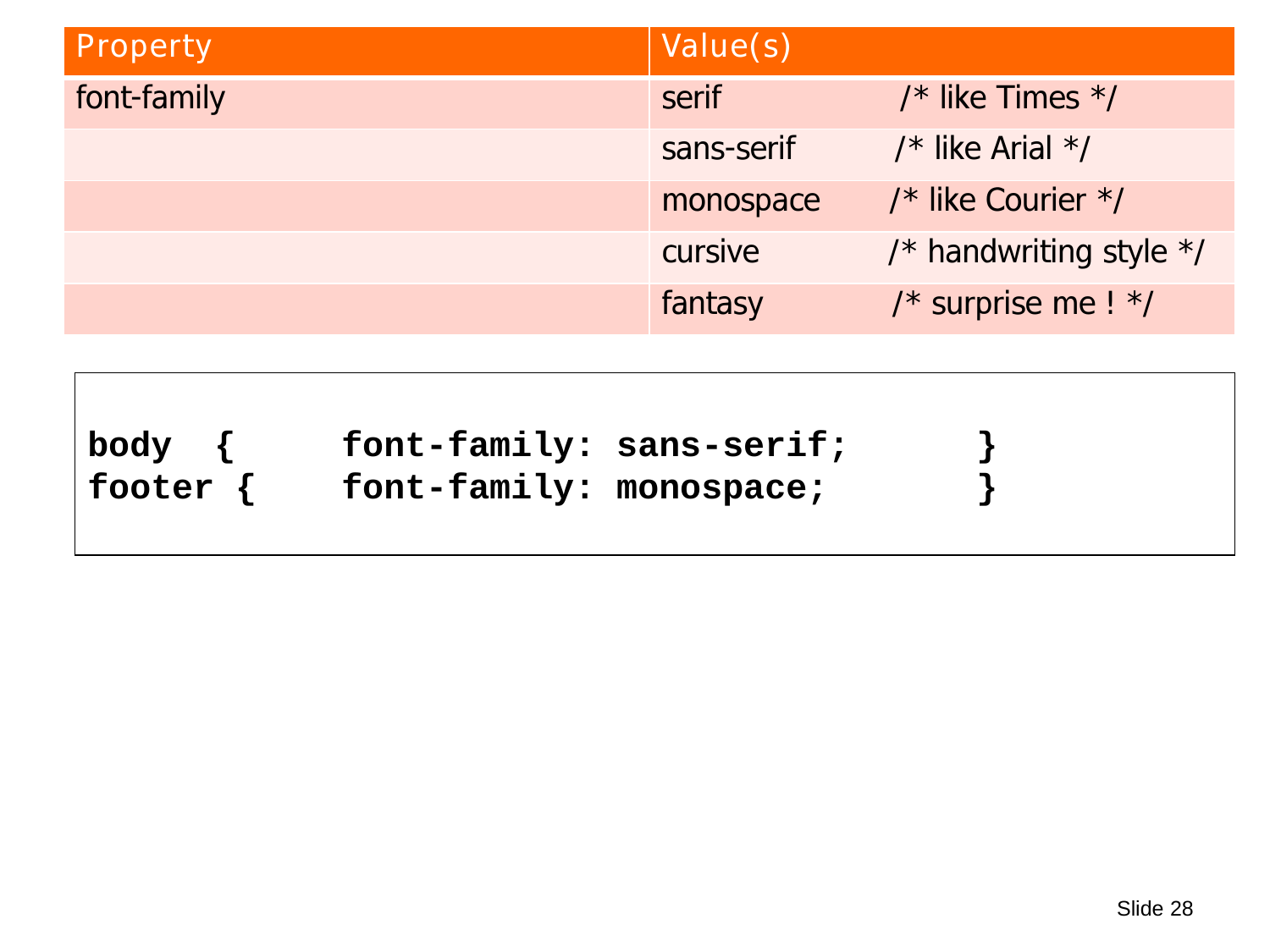

| Property | Value(s) |
| --- | --- |
| font-family | serif /\* like Times \*/ |
|  | sans-serif /\* like Arial \*/ |
|  | monospace /\* like Courier \*/ |
|  | cursive /\* handwriting style \*/ |
|  | fantasy /\* surprise me ! \*/ |

body	{ 	font-family: sans-serif;	}
footer {	font-family: monospace;		}

Slide 28